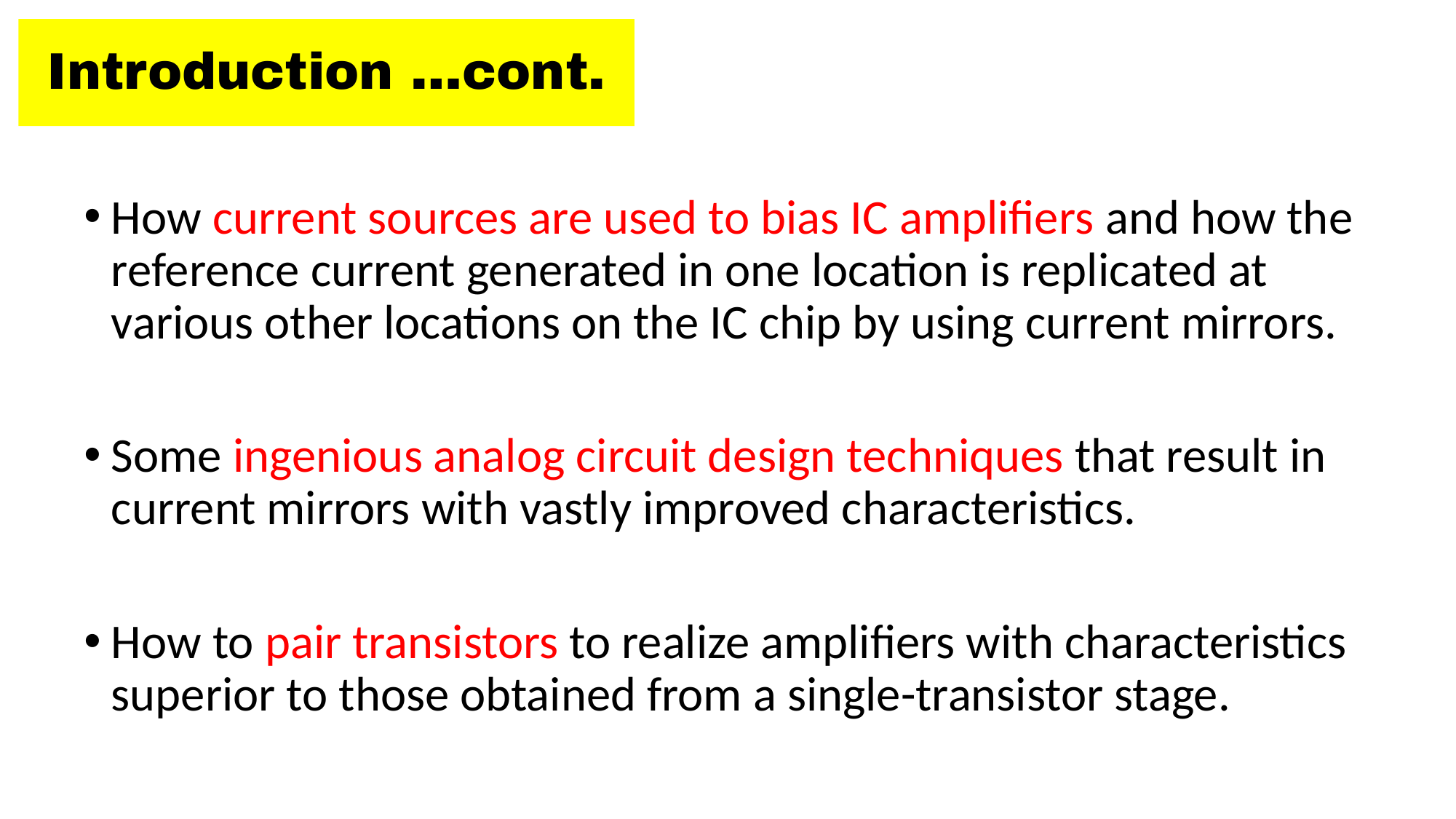

# Introduction …cont.

How current sources are used to bias IC amplifiers and how the reference current generated in one location is replicated at various other locations on the IC chip by using current mirrors.

Some ingenious analog circuit design techniques that result in current mirrors with vastly improved characteristics.

How to pair transistors to realize amplifiers with characteristics superior to those obtained from a single-transistor stage.